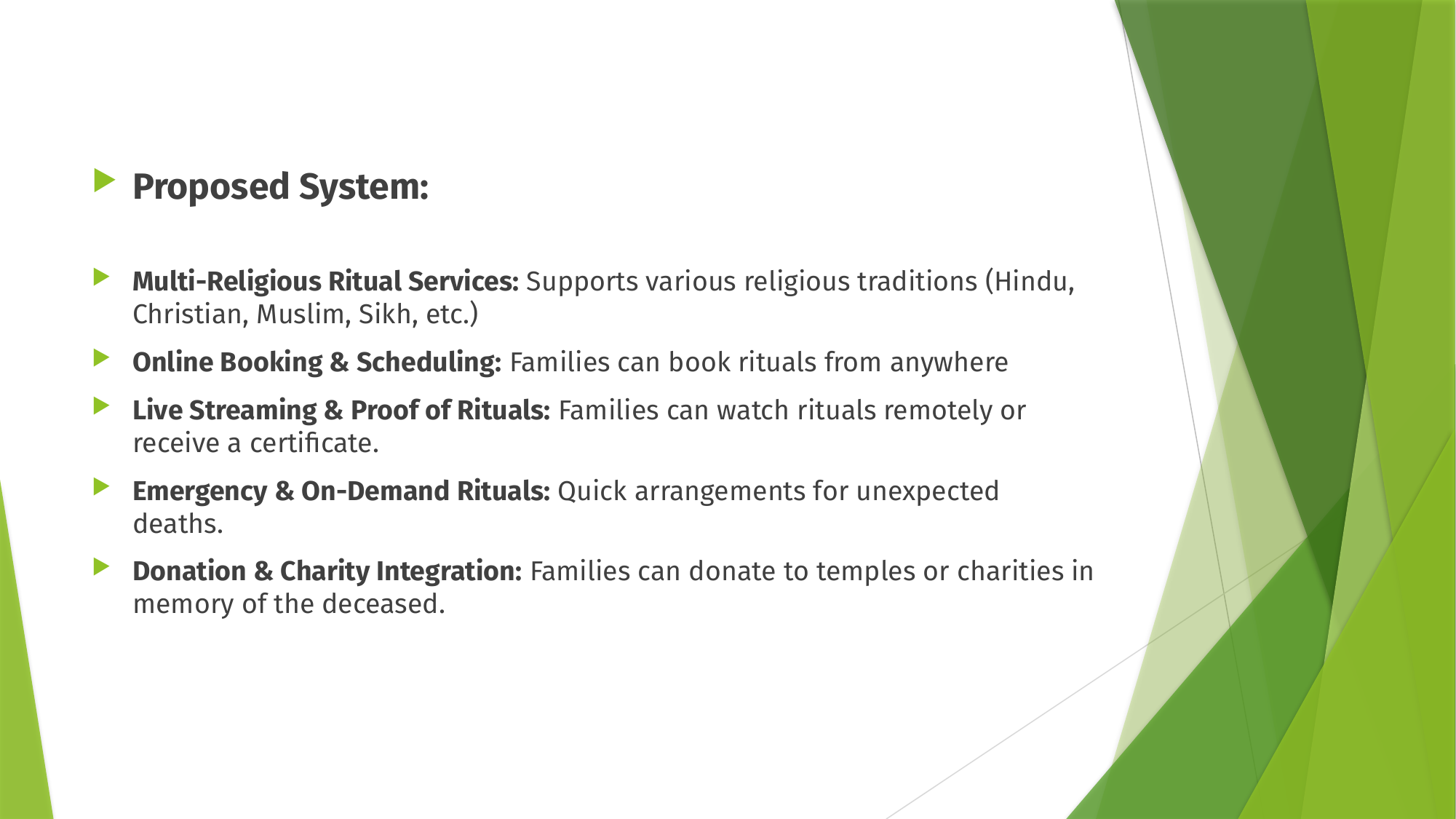

Proposed System:
Multi-Religious Ritual Services: Supports various religious traditions (Hindu, Christian, Muslim, Sikh, etc.)
Online Booking & Scheduling: Families can book rituals from anywhere
Live Streaming & Proof of Rituals: Families can watch rituals remotely or receive a certificate.
Emergency & On-Demand Rituals: Quick arrangements for unexpected deaths.
Donation & Charity Integration: Families can donate to temples or charities in memory of the deceased.